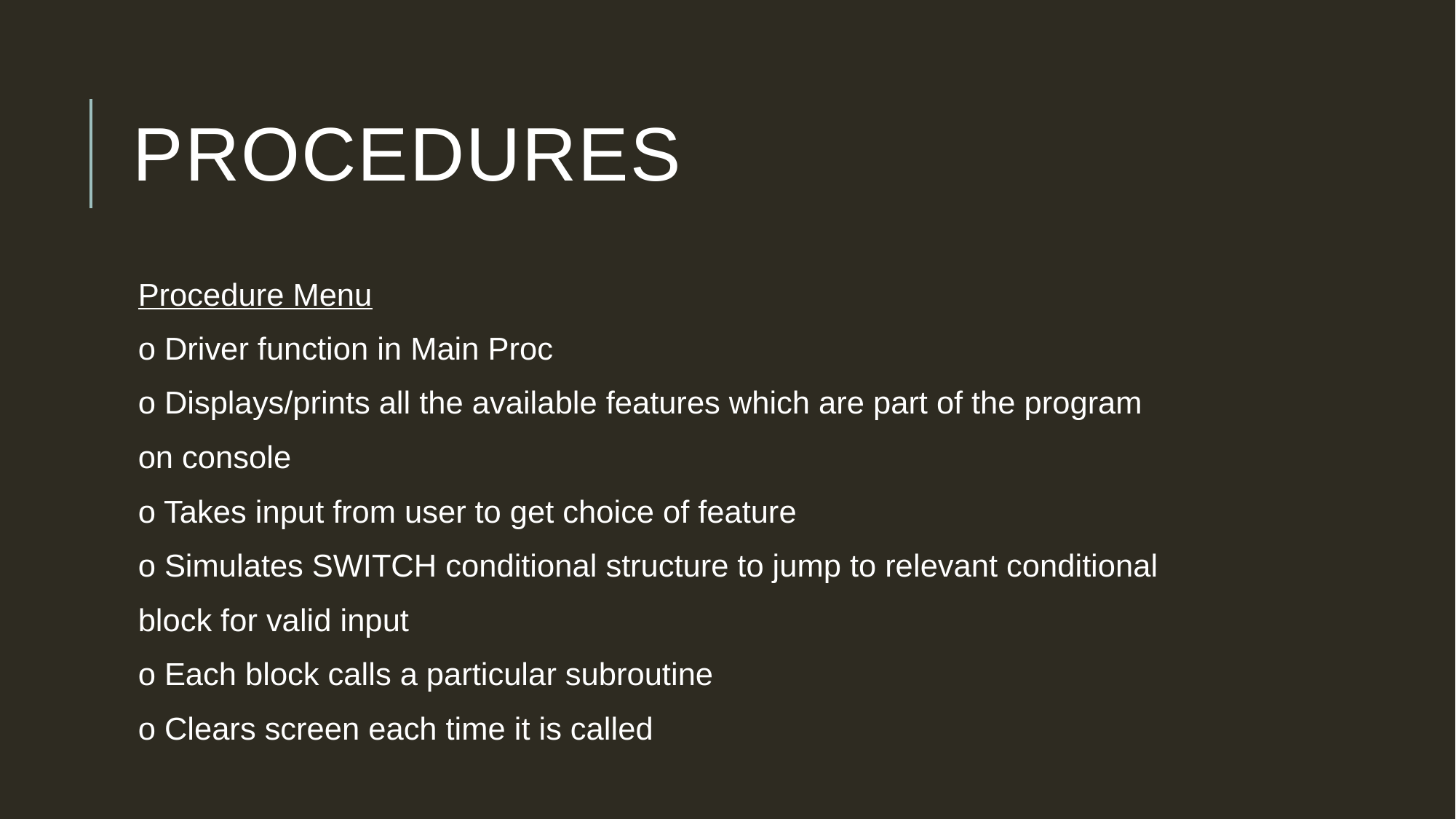

# PROCEDURES
Procedure Menu
o Driver function in Main Proc
o Displays/prints all the available features which are part of the program
on console
o Takes input from user to get choice of feature
o Simulates SWITCH conditional structure to jump to relevant conditional
block for valid input
o Each block calls a particular subroutine
o Clears screen each time it is called